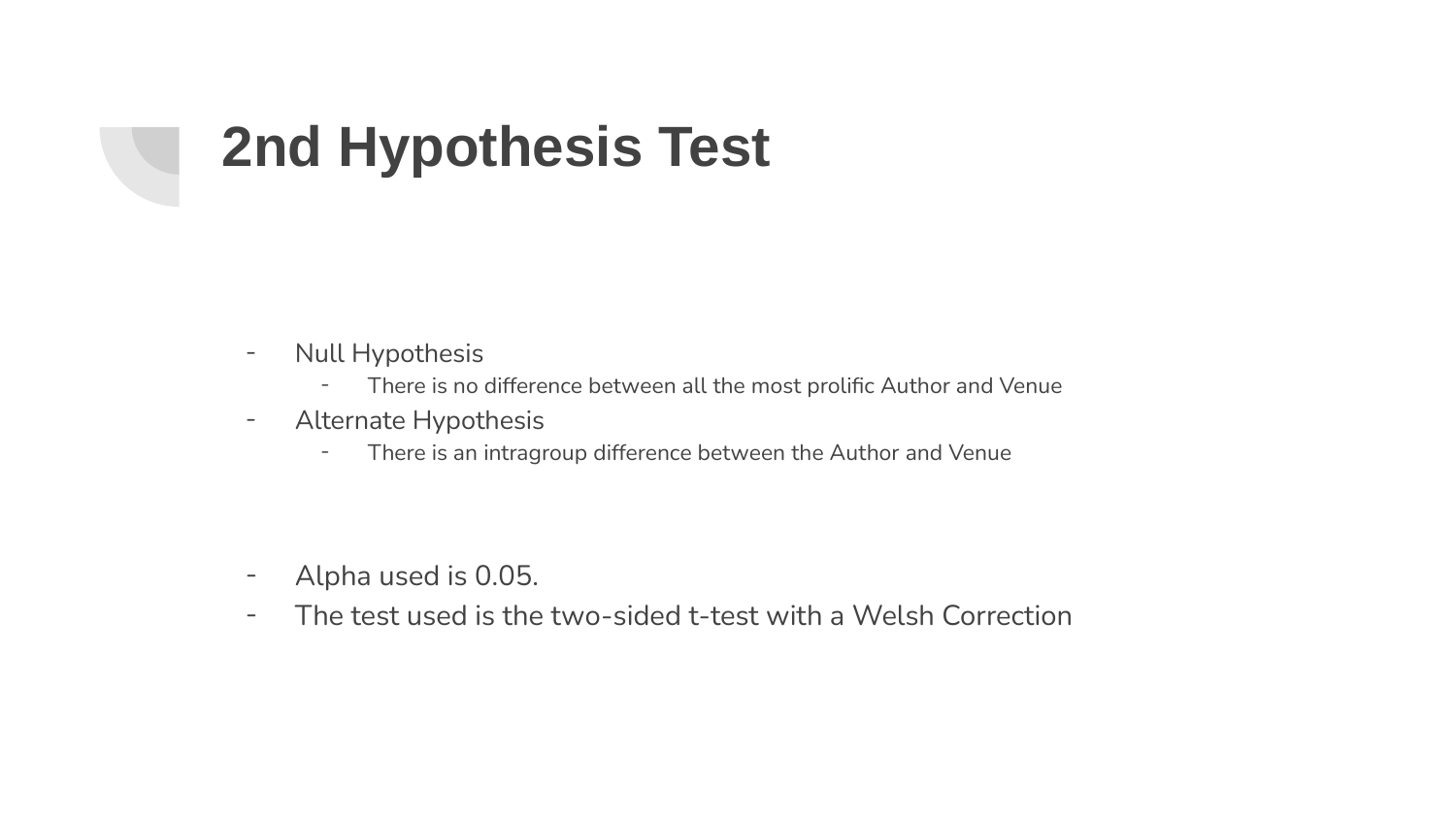

# 2nd Hypothesis Test
Null Hypothesis
There is no difference between all the most prolific Author and Venue
Alternate Hypothesis
There is an intragroup difference between the Author and Venue

Alpha used is 0.05.
The test used is the two-sided t-test with a Welsh Correction